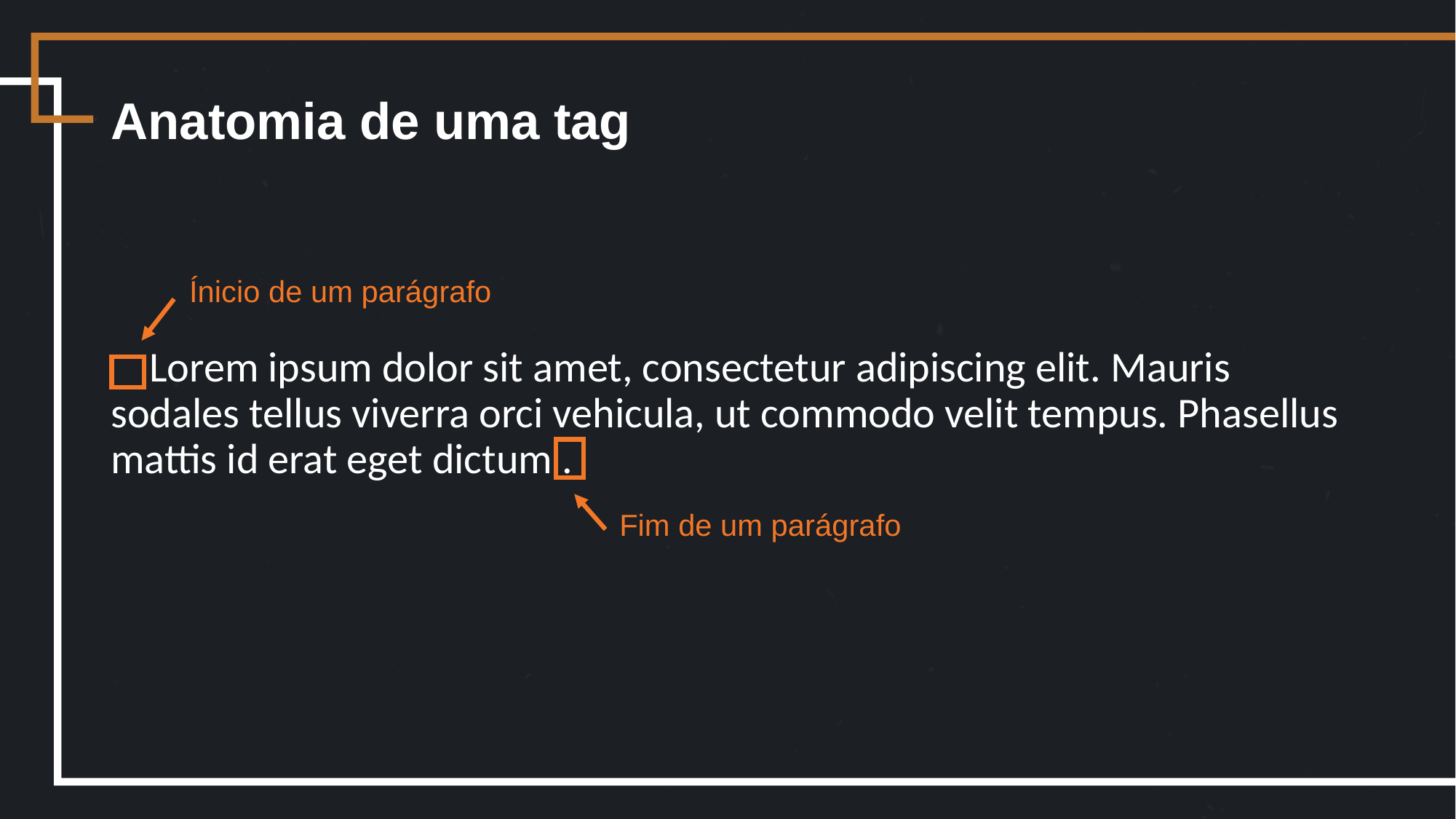

# Anatomia de uma tag

    Lorem ipsum dolor sit amet, consectetur adipiscing elit. Mauris sodales tellus viverra orci vehicula, ut commodo velit tempus. Phasellus mattis id erat eget dictum .
Ínicio de um parágrafo

Fim de um parágrafo